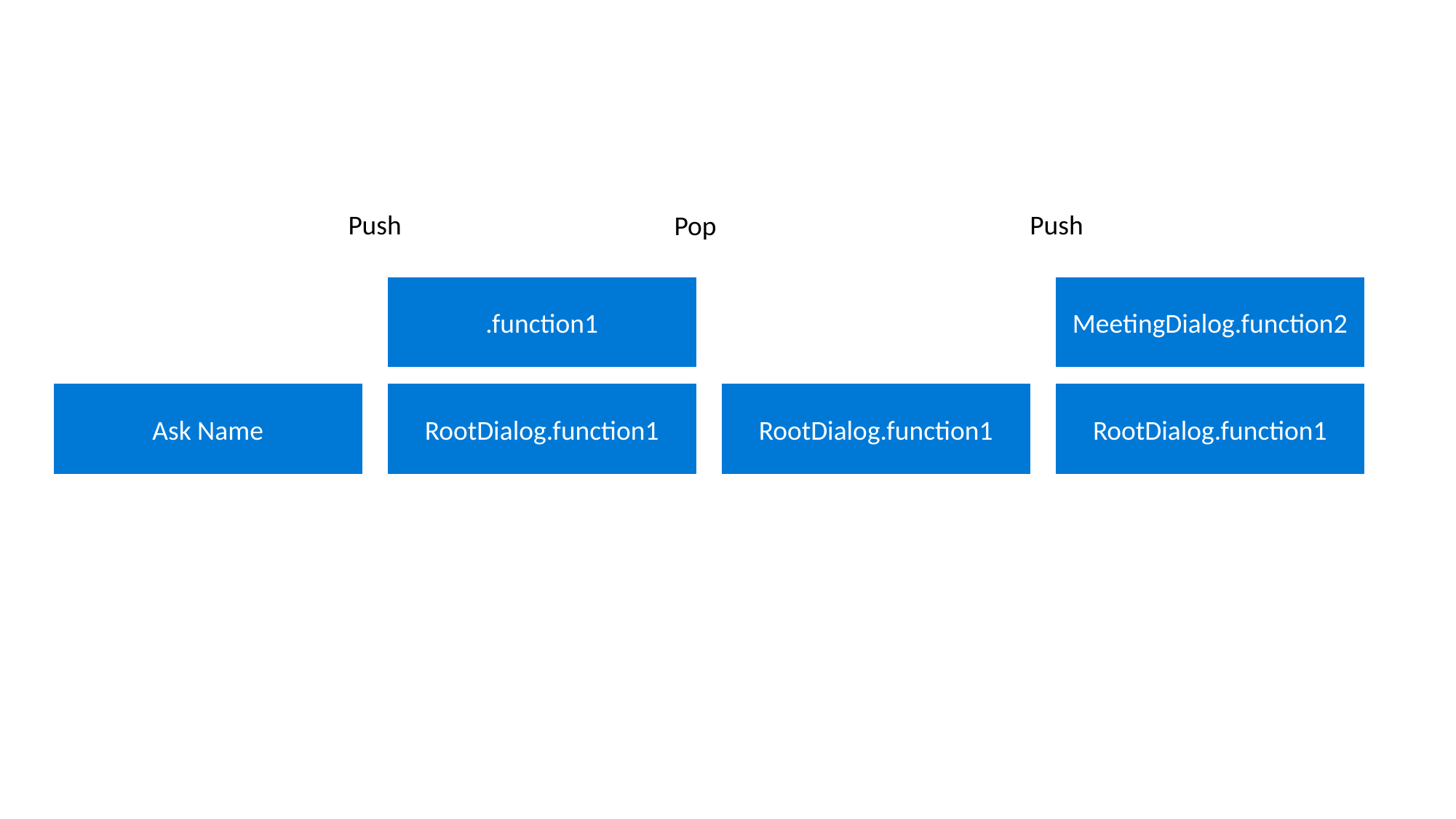

Push
Push
Pop
MeetingDialog.function2
.function1
RootDialog.function1
RootDialog.function1
Ask Name
RootDialog.function1